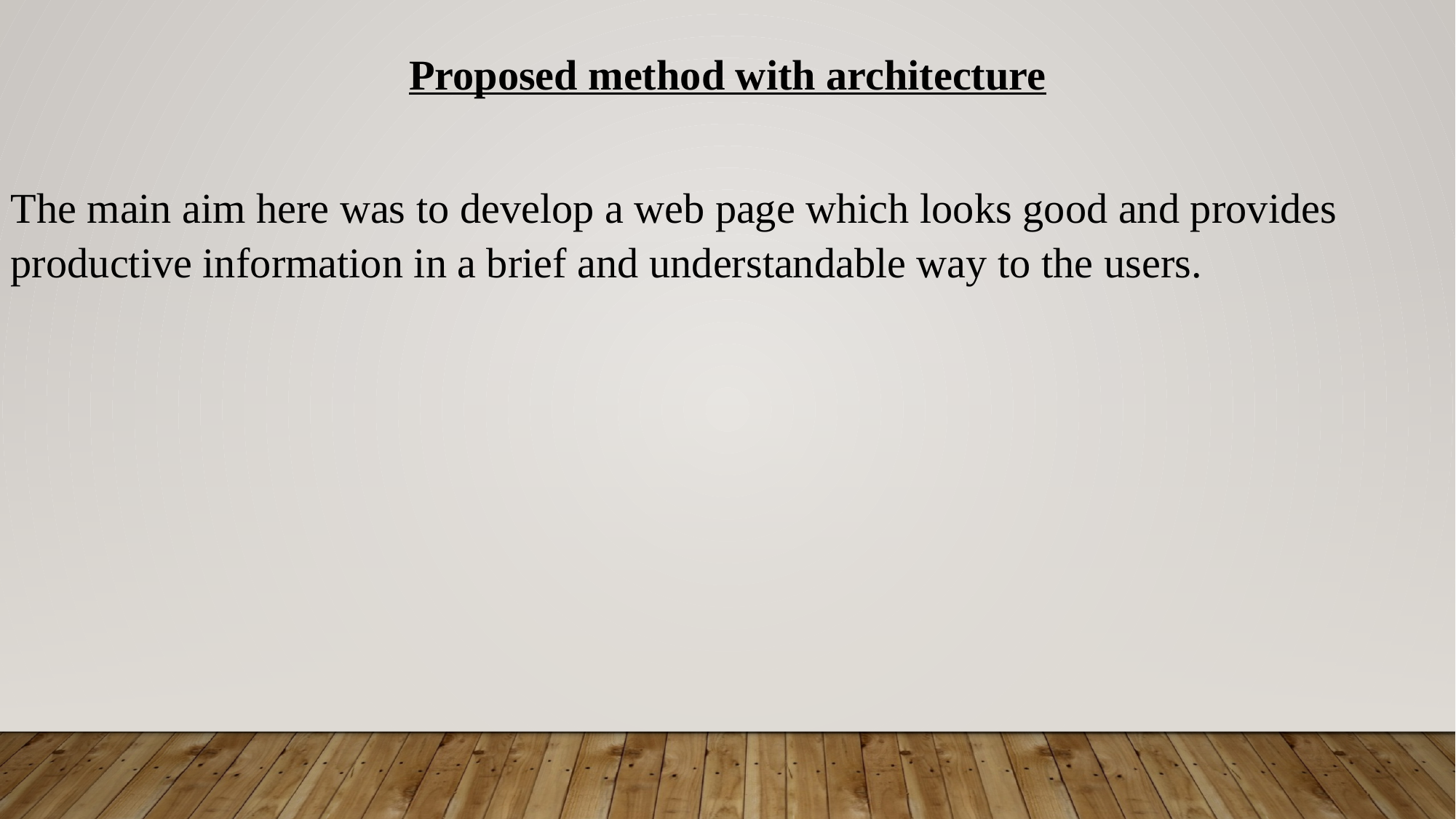

Proposed method with architecture

The main aim here was to develop a web page which looks good and provides productive information in a brief and understandable way to the users.